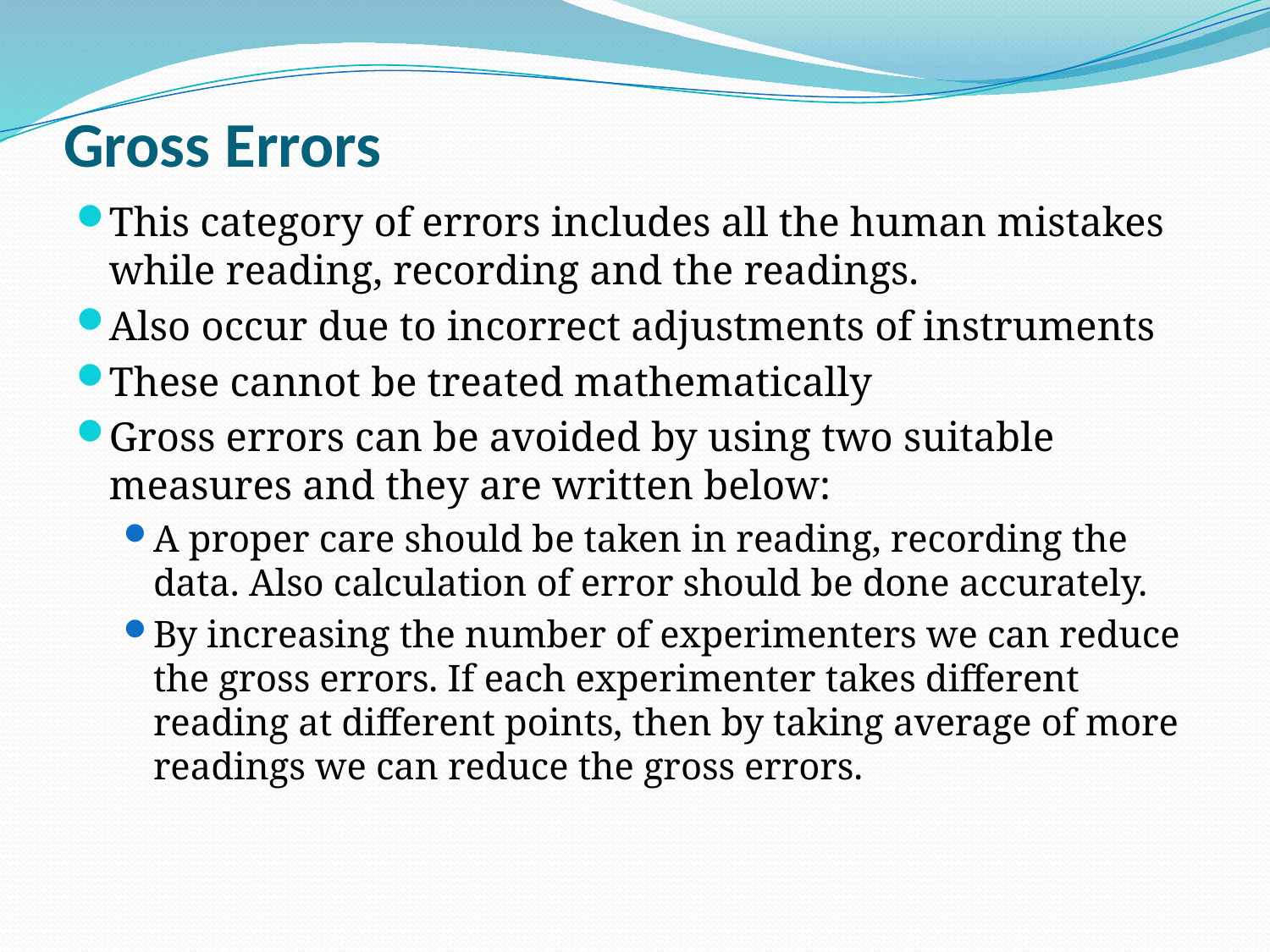

# Gross Errors
This category of errors includes all the human mistakes while reading, recording and the readings.
Also occur due to incorrect adjustments of instruments
These cannot be treated mathematically
Gross errors can be avoided by using two suitable measures and they are written below:
A proper care should be taken in reading, recording the data. Also calculation of error should be done accurately.
By increasing the number of experimenters we can reduce the gross errors. If each experimenter takes different reading at different points, then by taking average of more readings we can reduce the gross errors.